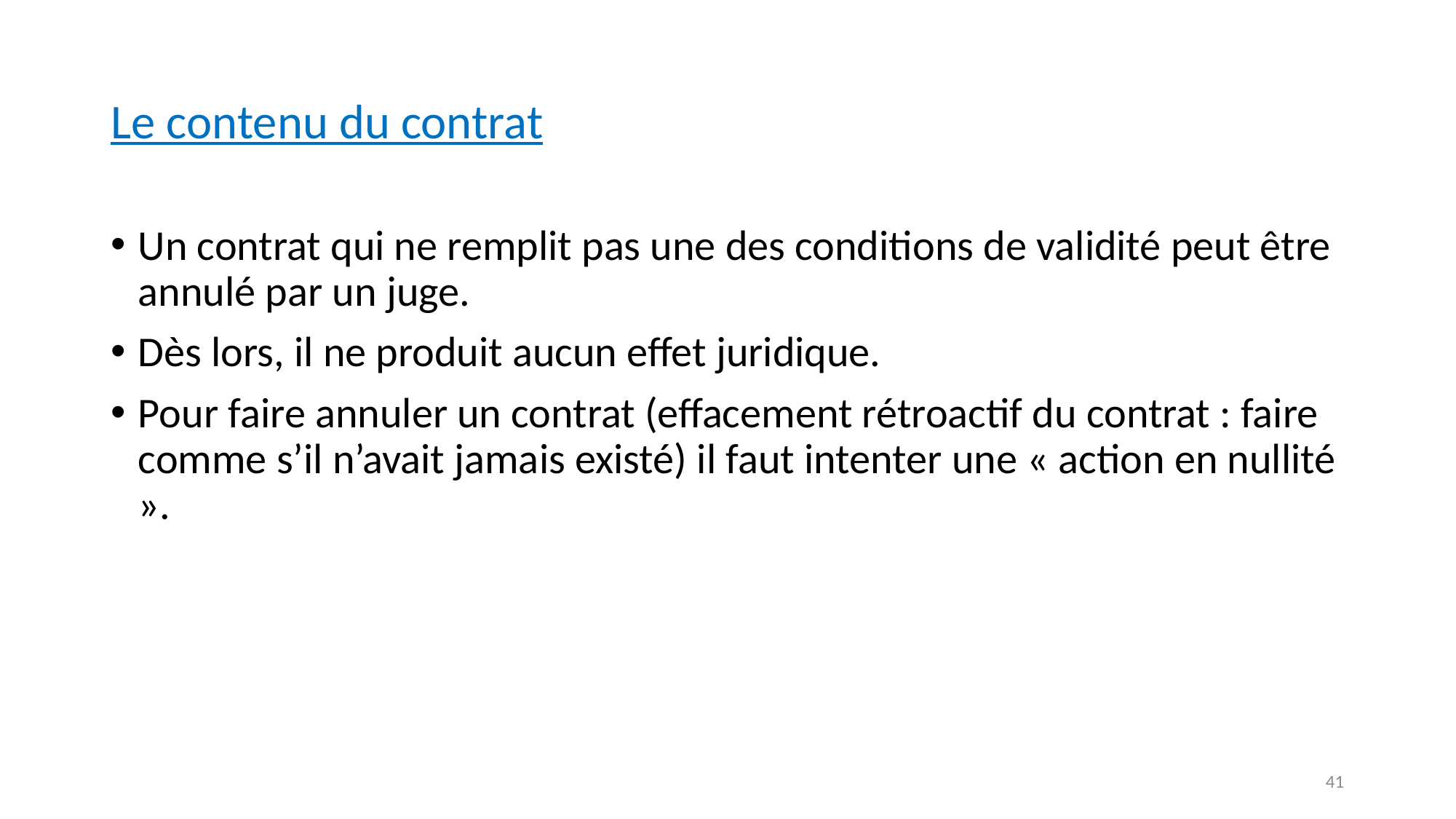

# Le contenu du contrat
Un contrat qui ne remplit pas une des conditions de validité peut être annulé par un juge.
Dès lors, il ne produit aucun effet juridique.
Pour faire annuler un contrat (effacement rétroactif du contrat : faire comme s’il n’avait jamais existé) il faut intenter une « action en nullité ».

41